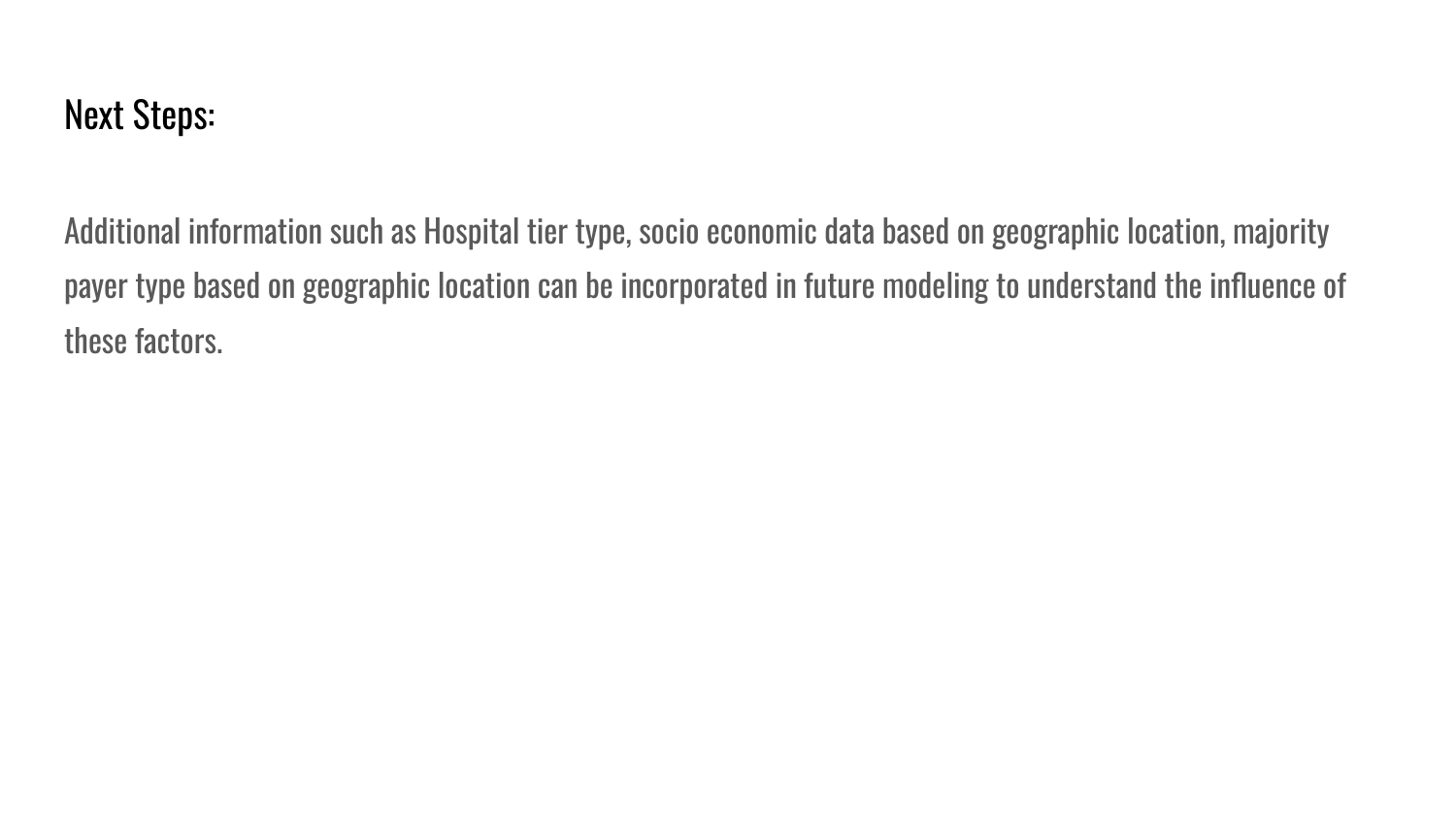

# Next Steps:
Additional information such as Hospital tier type, socio economic data based on geographic location, majority payer type based on geographic location can be incorporated in future modeling to understand the influence of these factors.